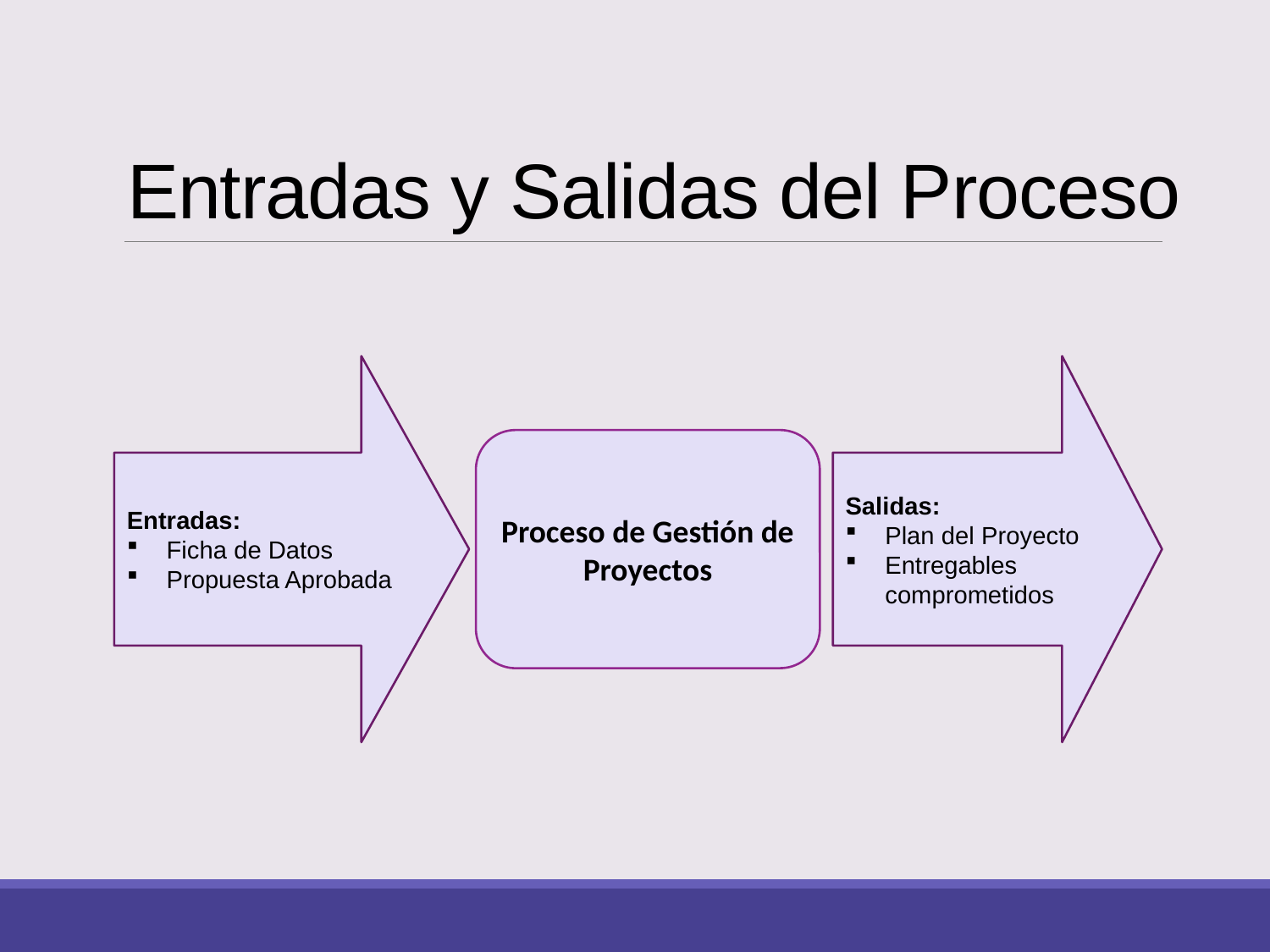

# Entradas y Salidas del Proceso
Entradas:
Ficha de Datos
Propuesta Aprobada
Salidas:
Plan del Proyecto
Entregables comprometidos
Proceso de Gestión de Proyectos